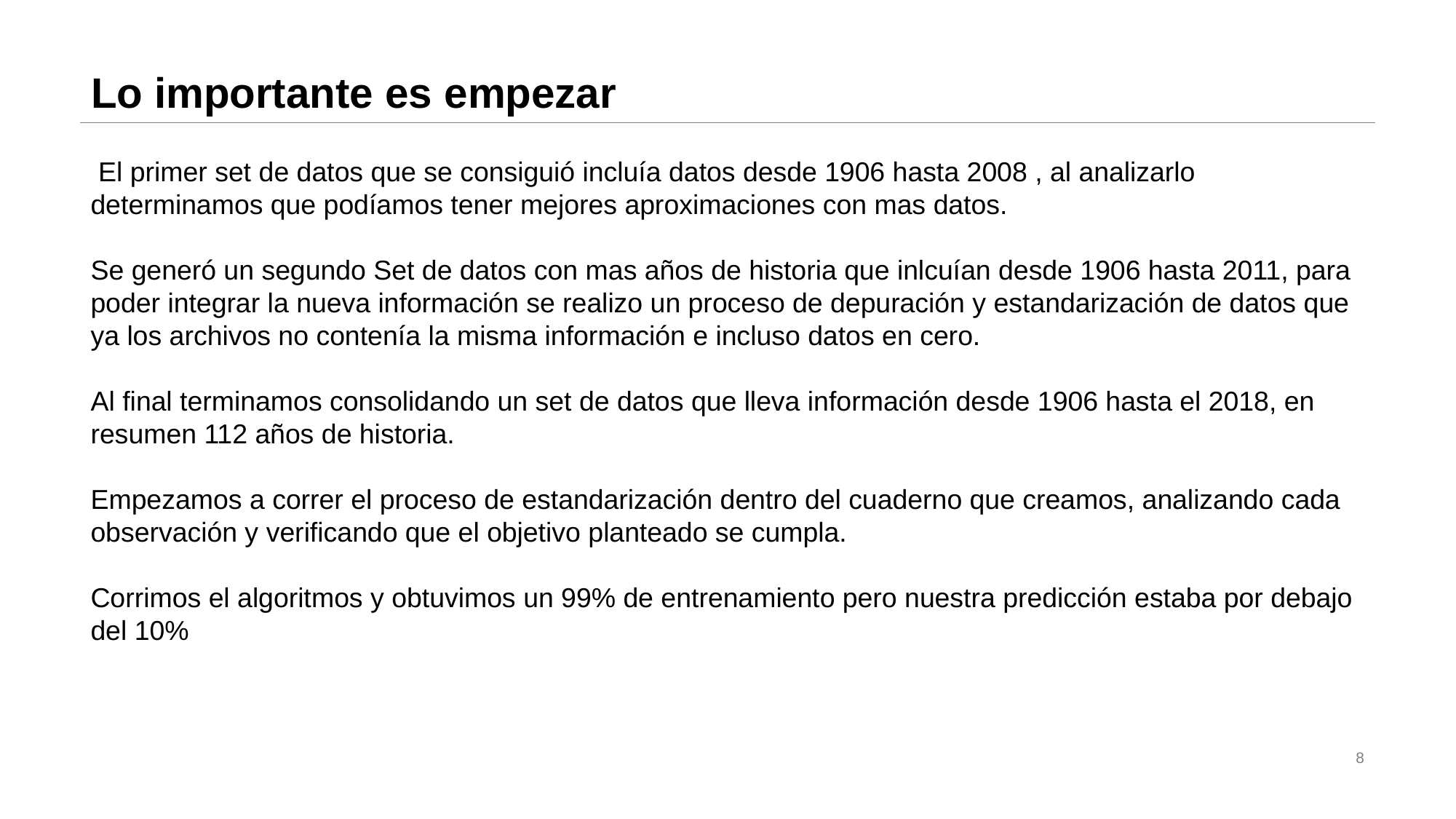

# Lo importante es empezar
 El primer set de datos que se consiguió incluía datos desde 1906 hasta 2008 , al analizarlo determinamos que podíamos tener mejores aproximaciones con mas datos.

Se generó un segundo Set de datos con mas años de historia que inlcuían desde 1906 hasta 2011, para poder integrar la nueva información se realizo un proceso de depuración y estandarización de datos que ya los archivos no contenía la misma información e incluso datos en cero.

Al final terminamos consolidando un set de datos que lleva información desde 1906 hasta el 2018, en resumen 112 años de historia.

Empezamos a correr el proceso de estandarización dentro del cuaderno que creamos, analizando cada observación y verificando que el objetivo planteado se cumpla.

Corrimos el algoritmos y obtuvimos un 99% de entrenamiento pero nuestra predicción estaba por debajo del 10%
8